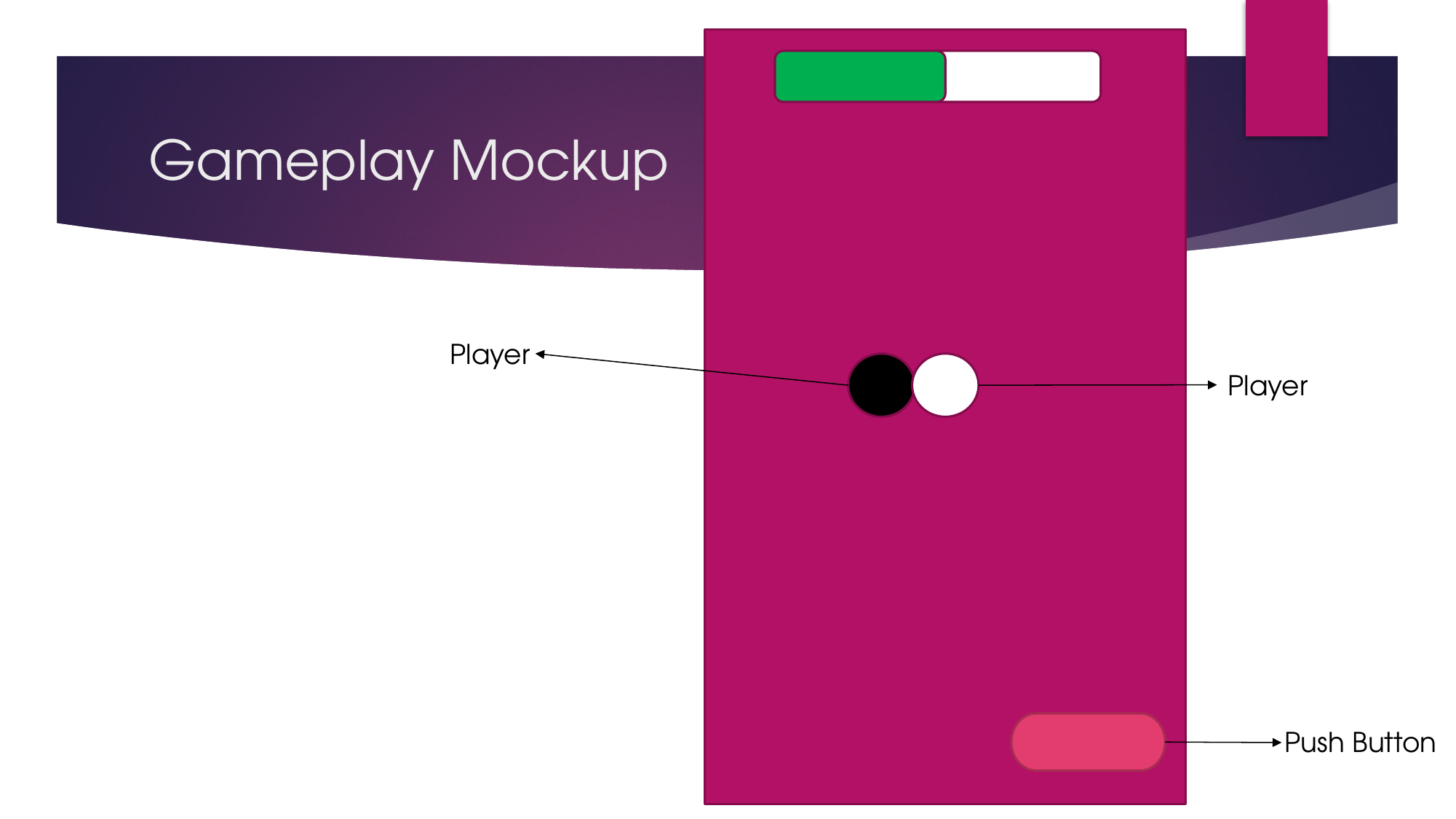

Player

Player

Push Button
# Gameplay Mockup